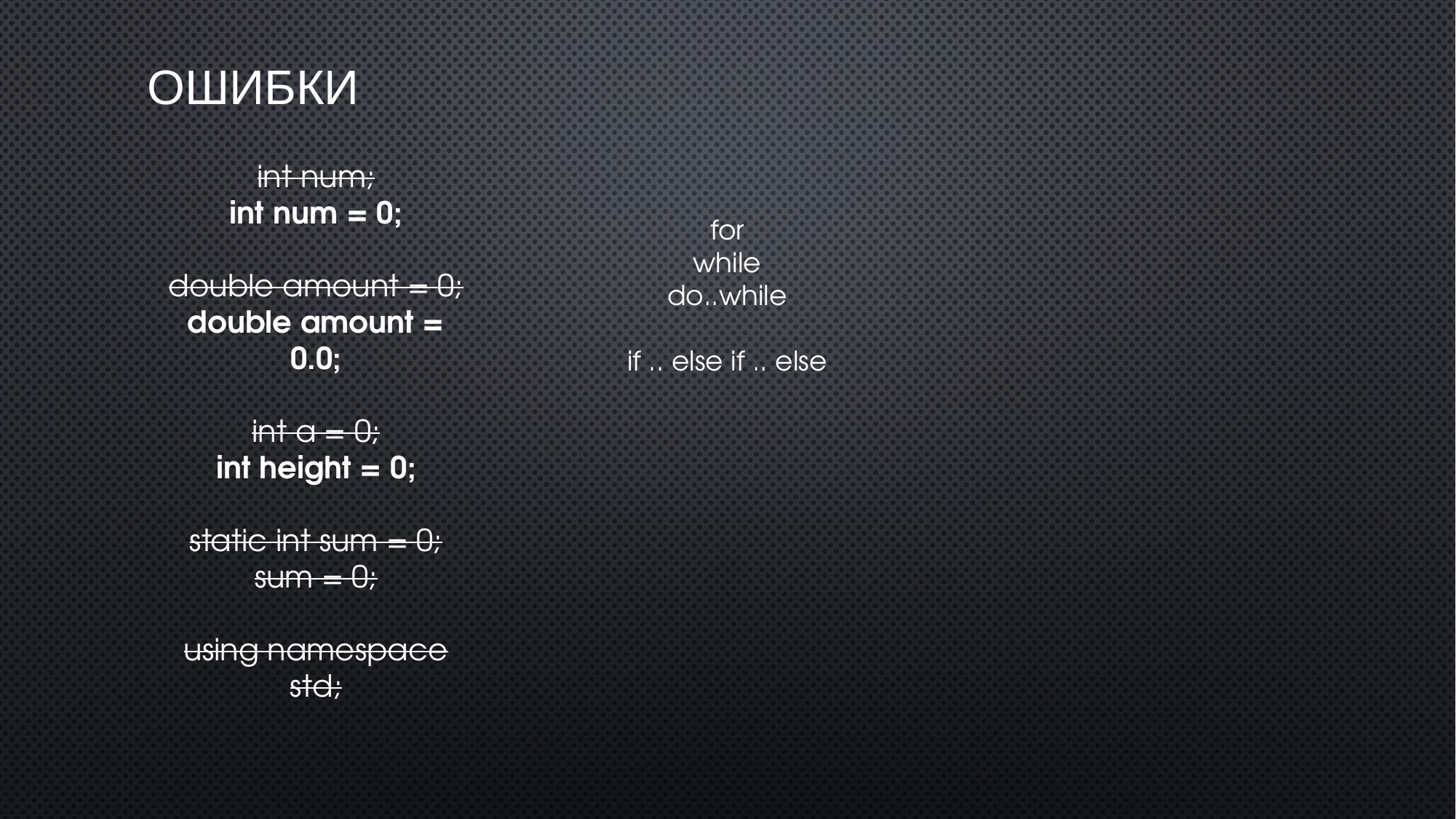

# Ошибки
int num;
int num = 0;

double amount = 0;
double amount = 0.0;

int a = 0;
int height = 0;

static int sum = 0;
sum = 0;

using namespace std;
for
while
do..while

if .. else if .. else